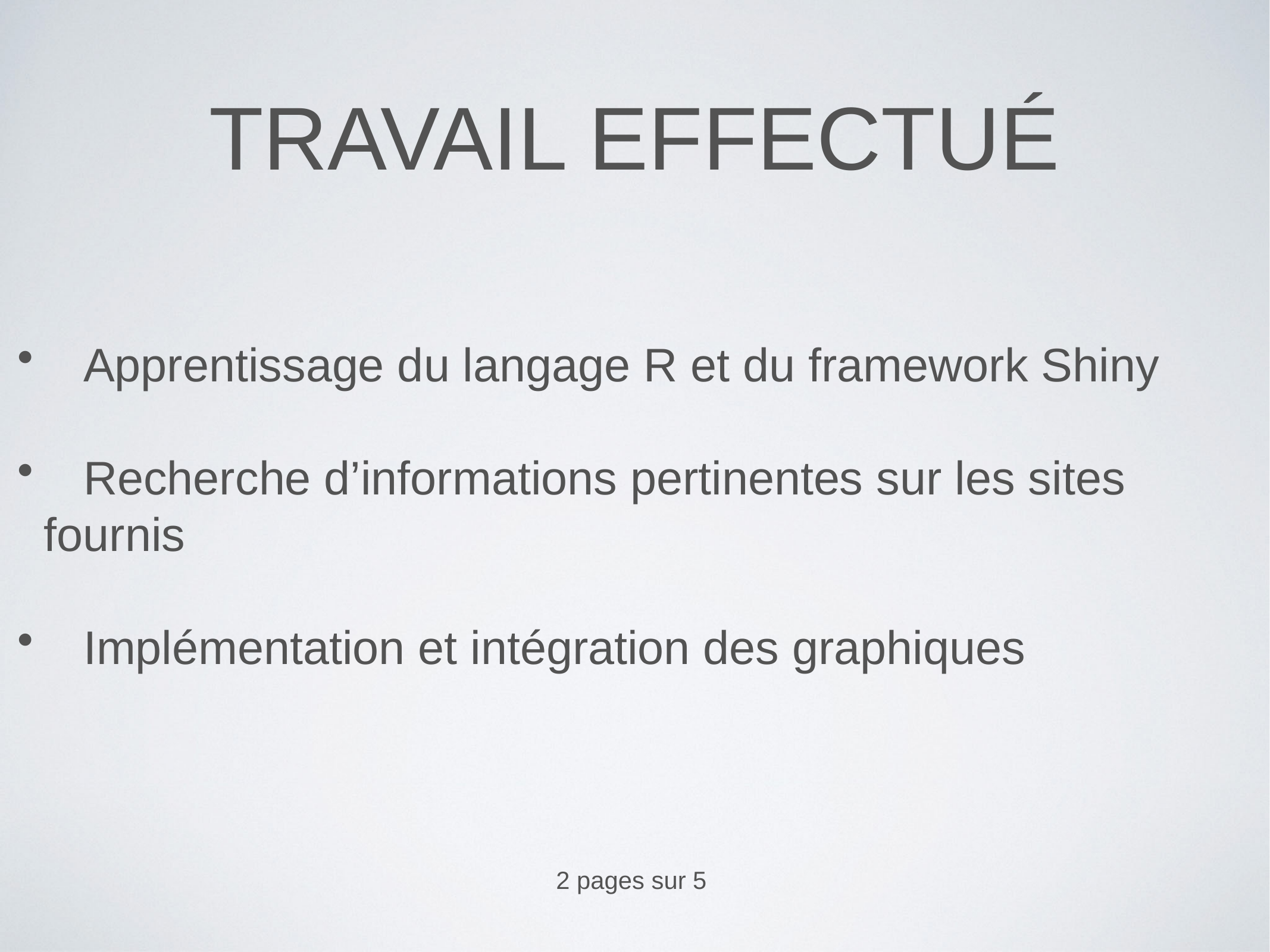

# Travail effectué
   Apprentissage du langage R et du framework Shiny

   Recherche d’informations pertinentes sur les sites fournis

   Implémentation et intégration des graphiques
2 pages sur 5